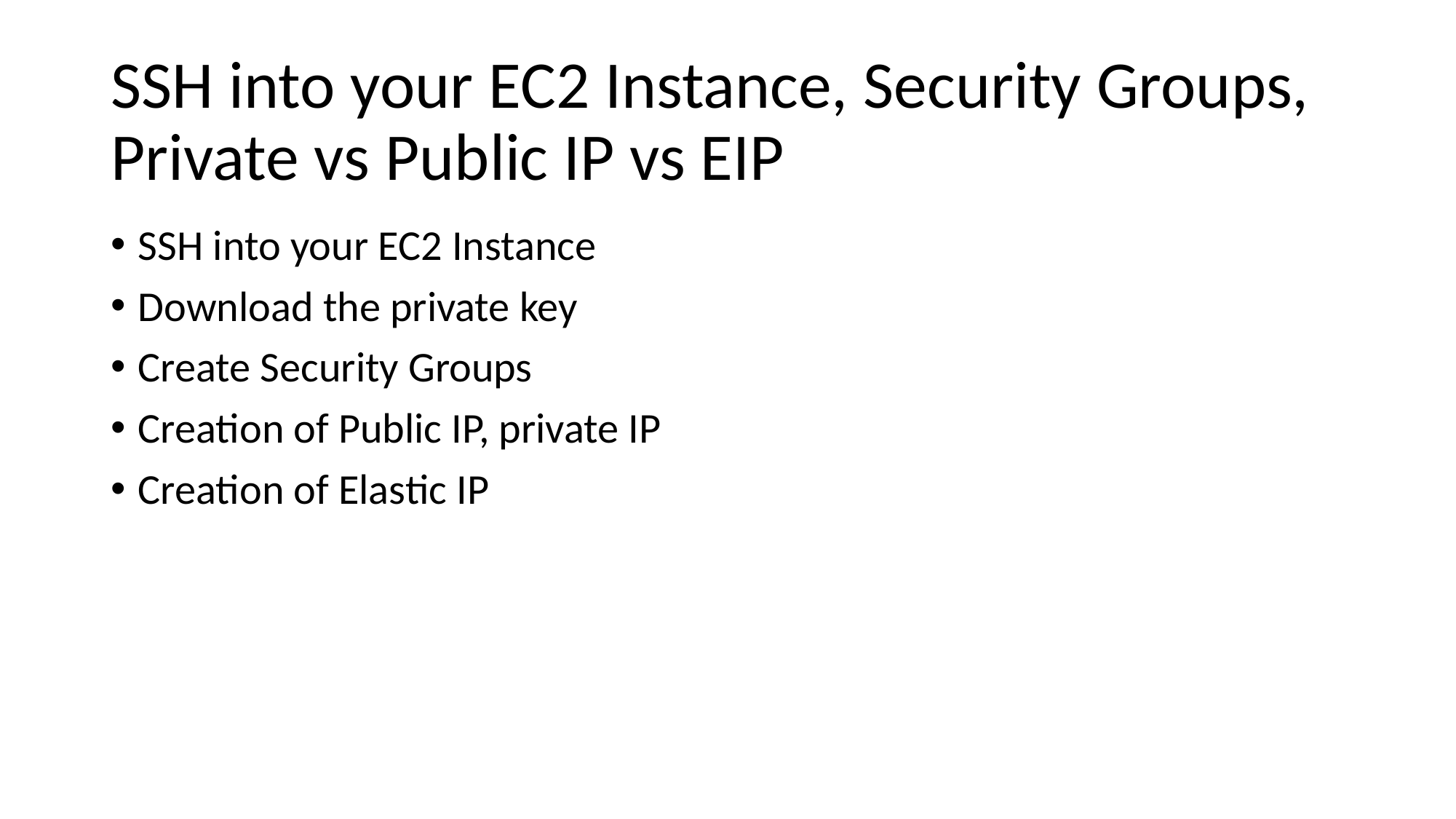

# SSH into your EC2 Instance, Security Groups, Private vs Public IP vs EIP
SSH into your EC2 Instance
Download the private key
Create Security Groups
Creation of Public IP, private IP
Creation of Elastic IP